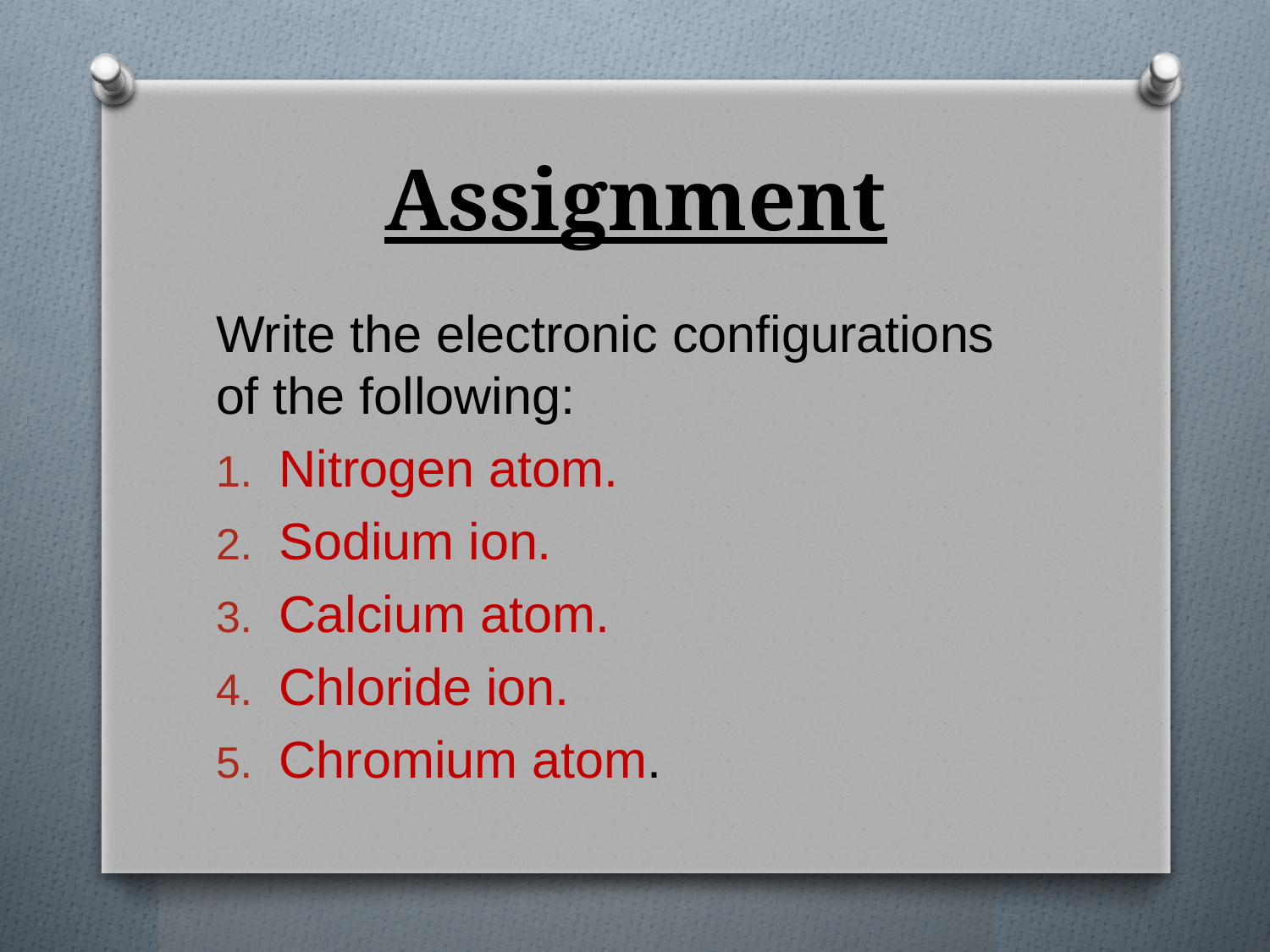

# Assignment
Write the electronic configurations of the following:
Nitrogen atom.
Sodium ion.
Calcium atom.
Chloride ion.
Chromium atom.